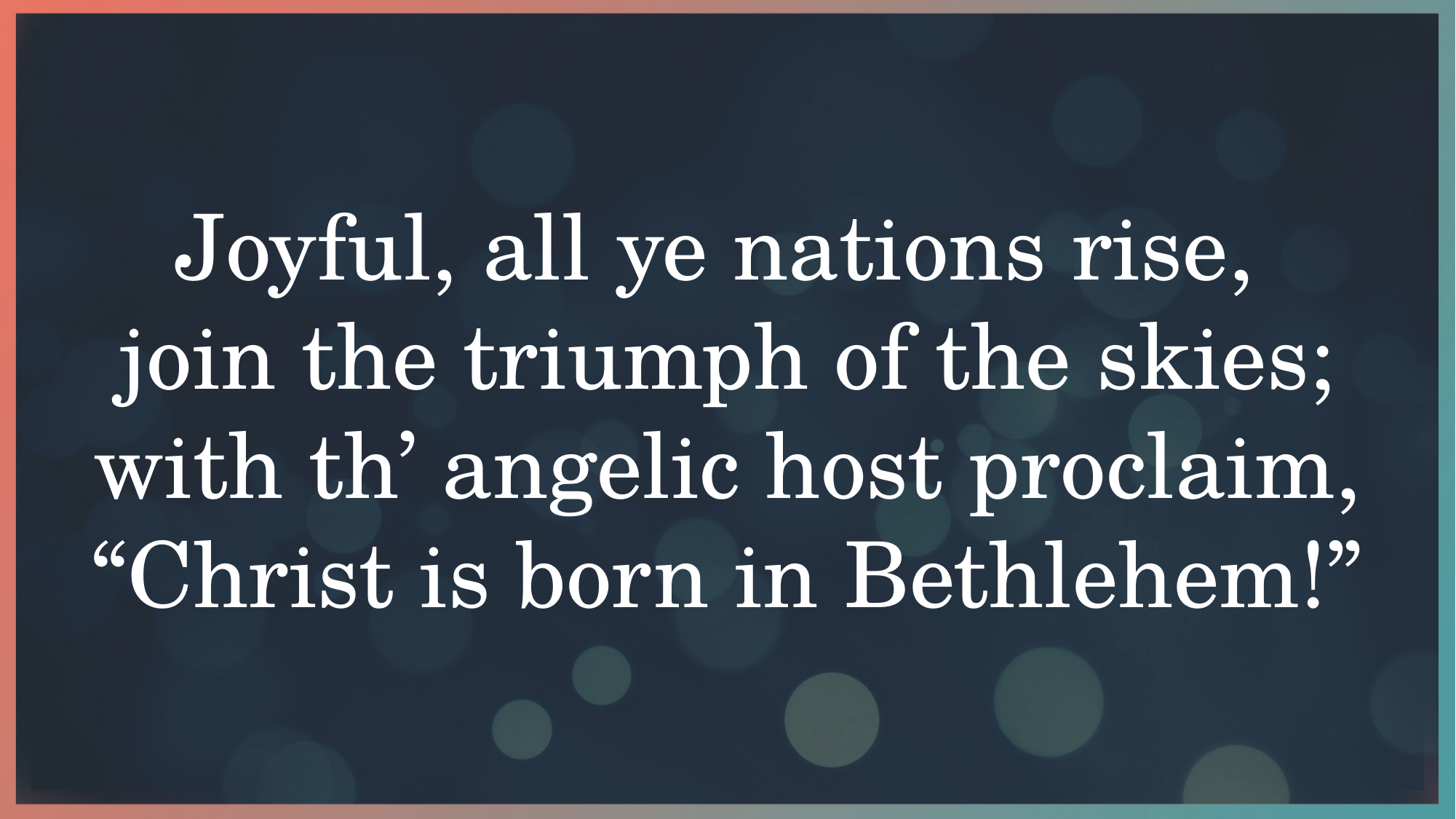

Joyful, all ye nations rise,
join the triumph of the skies;
with th’ angelic host proclaim, “Christ is born in Bethlehem!”